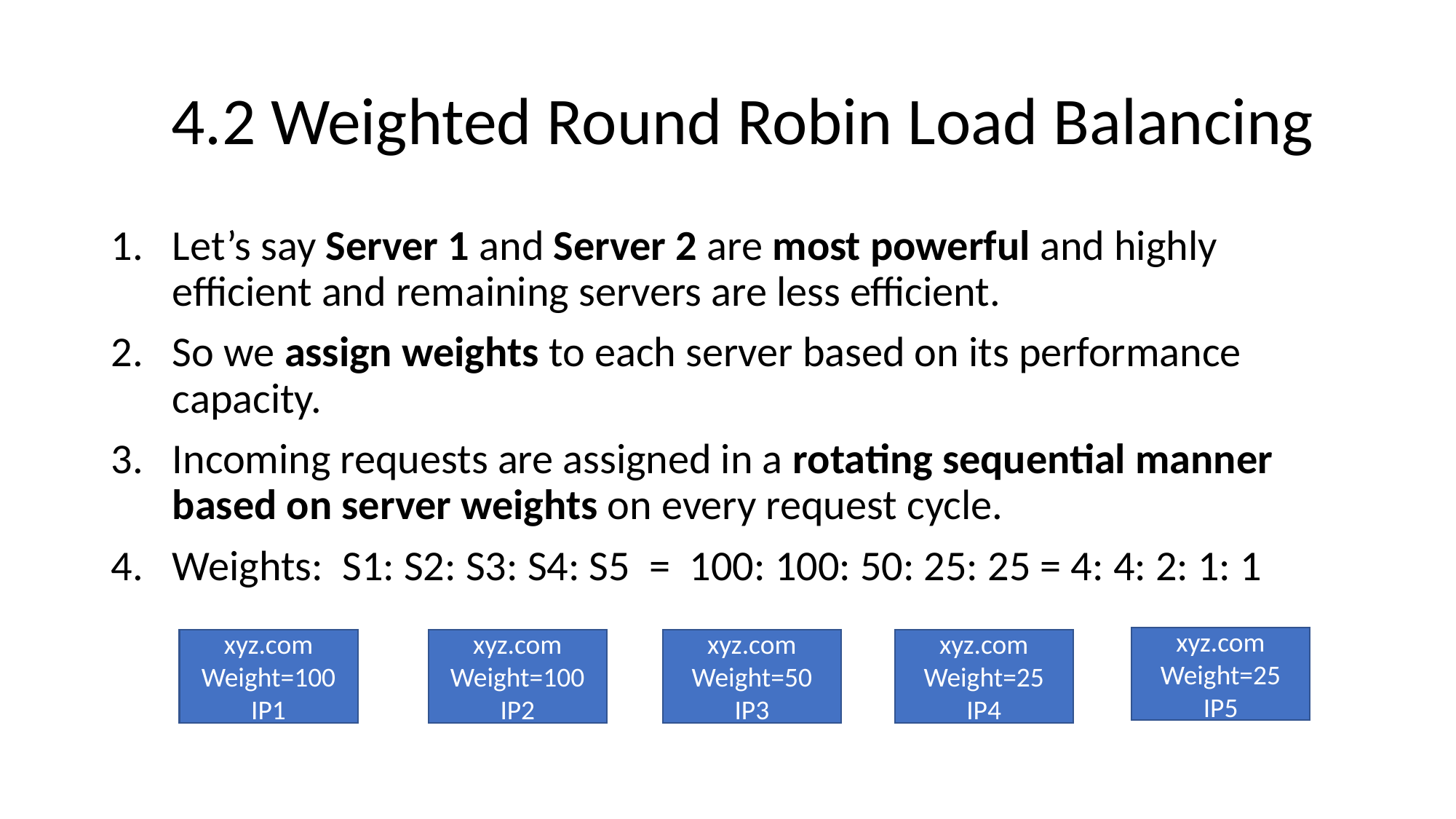

# 4.2 Weighted Round Robin Load Balancing
Let’s say Server 1 and Server 2 are most powerful and highly efficient and remaining servers are less efficient.
So we assign weights to each server based on its performance capacity.
Incoming requests are assigned in a rotating sequential manner based on server weights on every request cycle.
Weights:  S1: S2: S3: S4: S5  =  100: 100: 50: 25: 25 = 4: 4: 2: 1: 1

xyz.com
Weight=25
IP5
xyz.com
Weight=100
IP1
xyz.com
Weight=100
IP2
xyz.com
Weight=50
IP3
xyz.com
Weight=25
IP4